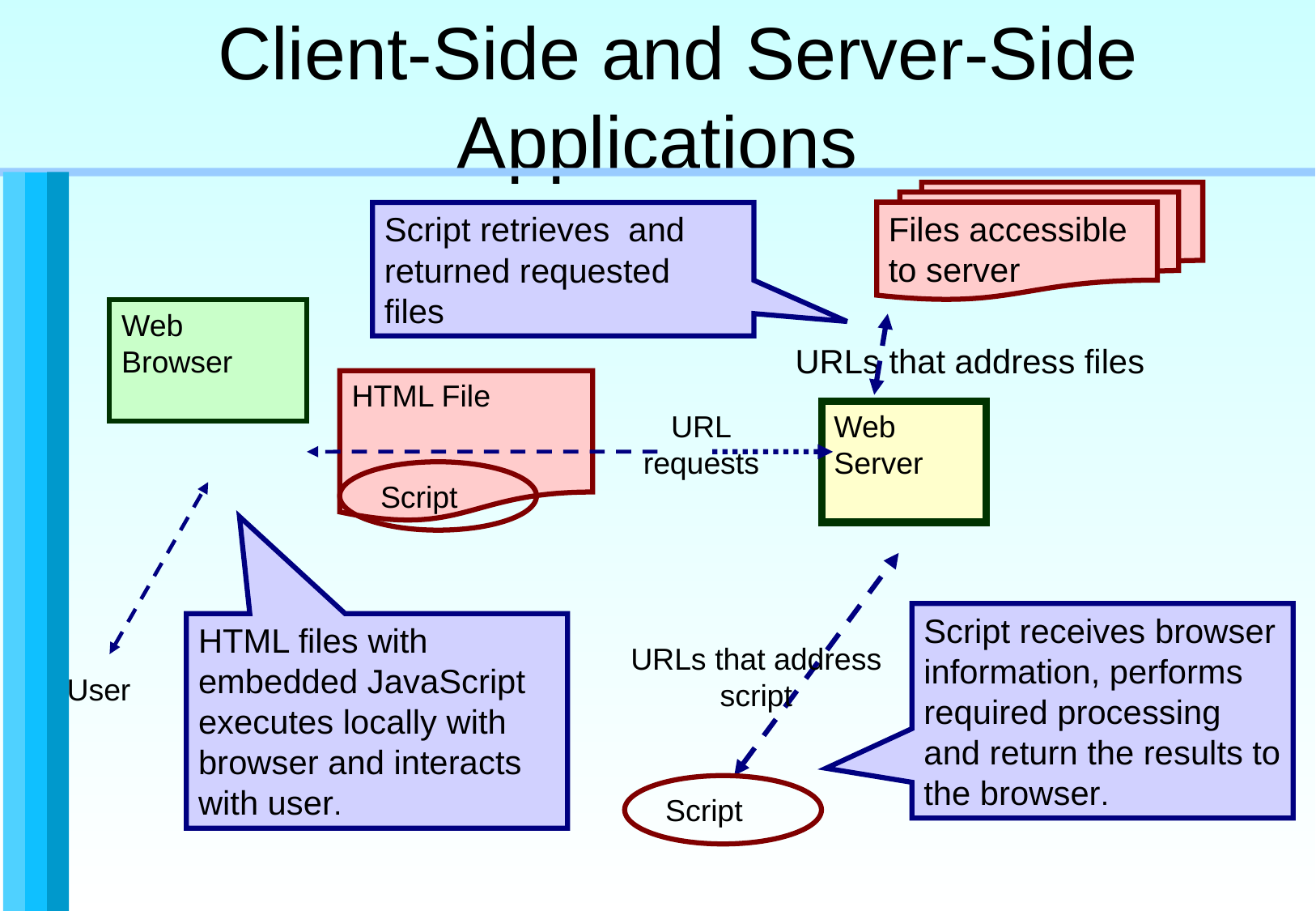

Client-Side and Server-Side Applications

Files accessible to server
Script retrieves  and returned requested  files
Web
Browser

URLs that address files
HTML File
URL
requests
Web
Server

Script

Script receives browser information, performs required processing and return the results to the browser.
HTML files with embedded JavaScript executes locally with
browser and interacts with user.
URLs that address script
User
Script
Introduction to HTML and Javascript / 10 of  34